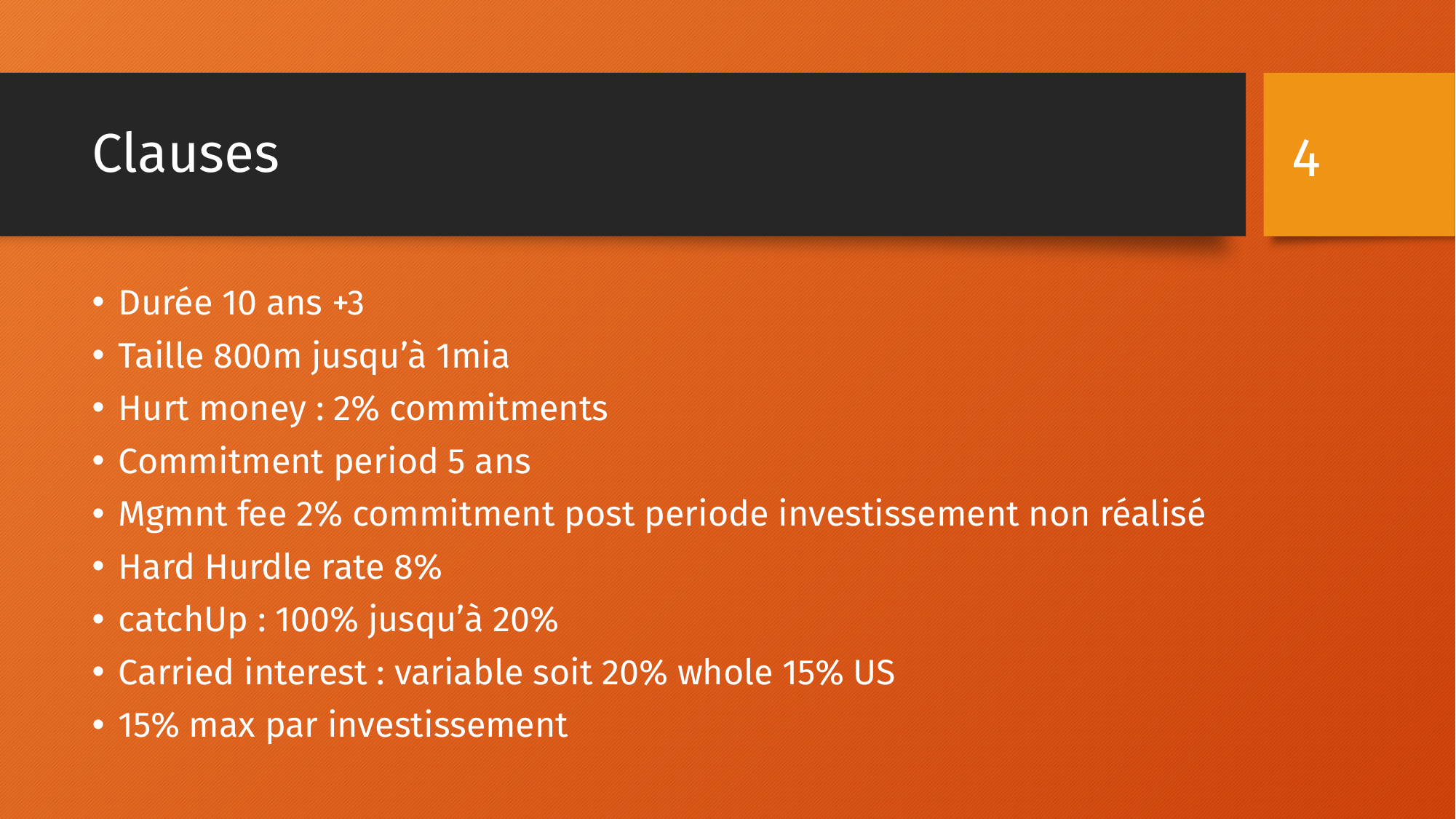

4
# Clauses
Durée 10 ans +3
Taille 800m jusqu’à 1mia
Hurt money : 2% commitments
Commitment period 5 ans
Mgmnt fee 2% commitment post periode investissement non réalisé
Hard Hurdle rate 8%
catchUp : 100% jusqu’à 20%
Carried interest : variable soit 20% whole 15% US
15% max par investissement